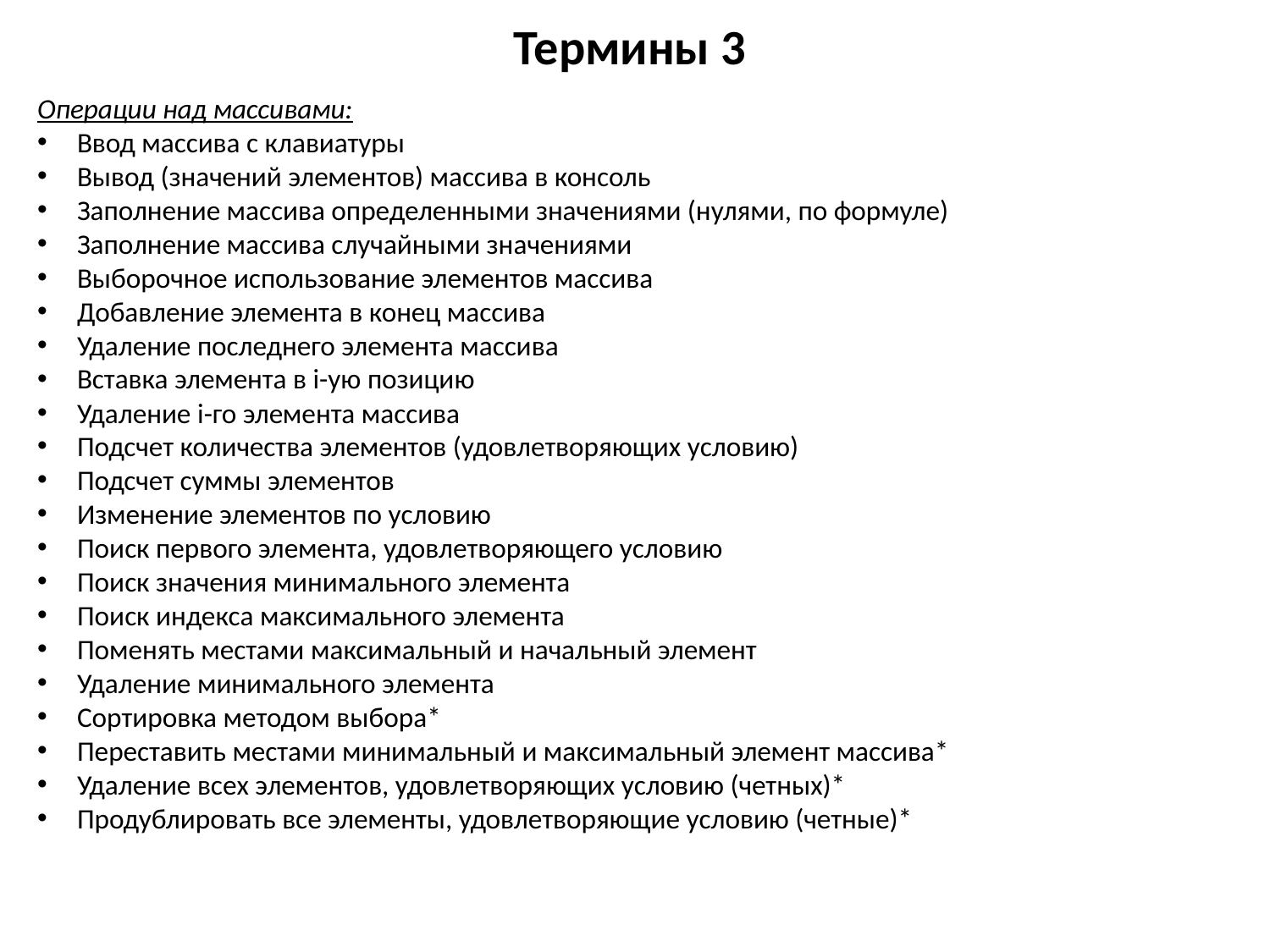

# Термины 3
Операции над массивами:
Ввод массива с клавиатуры
Вывод (значений элементов) массива в консоль
Заполнение массива определенными значениями (нулями, по формуле)
Заполнение массива случайными значениями
Выборочное использование элементов массива
Добавление элемента в конец массива
Удаление последнего элемента массива
Вставка элемента в i-ую позицию
Удаление i-го элемента массива
Подсчет количества элементов (удовлетворяющих условию)
Подсчет суммы элементов
Изменение элементов по условию
Поиск первого элемента, удовлетворяющего условию
Поиск значения минимального элемента
Поиск индекса максимального элемента
Поменять местами максимальный и начальный элемент
Удаление минимального элемента
Сортировка методом выбора*
Переставить местами минимальный и максимальный элемент массива*
Удаление всех элементов, удовлетворяющих условию (четных)*
Продублировать все элементы, удовлетворяющие условию (четные)*